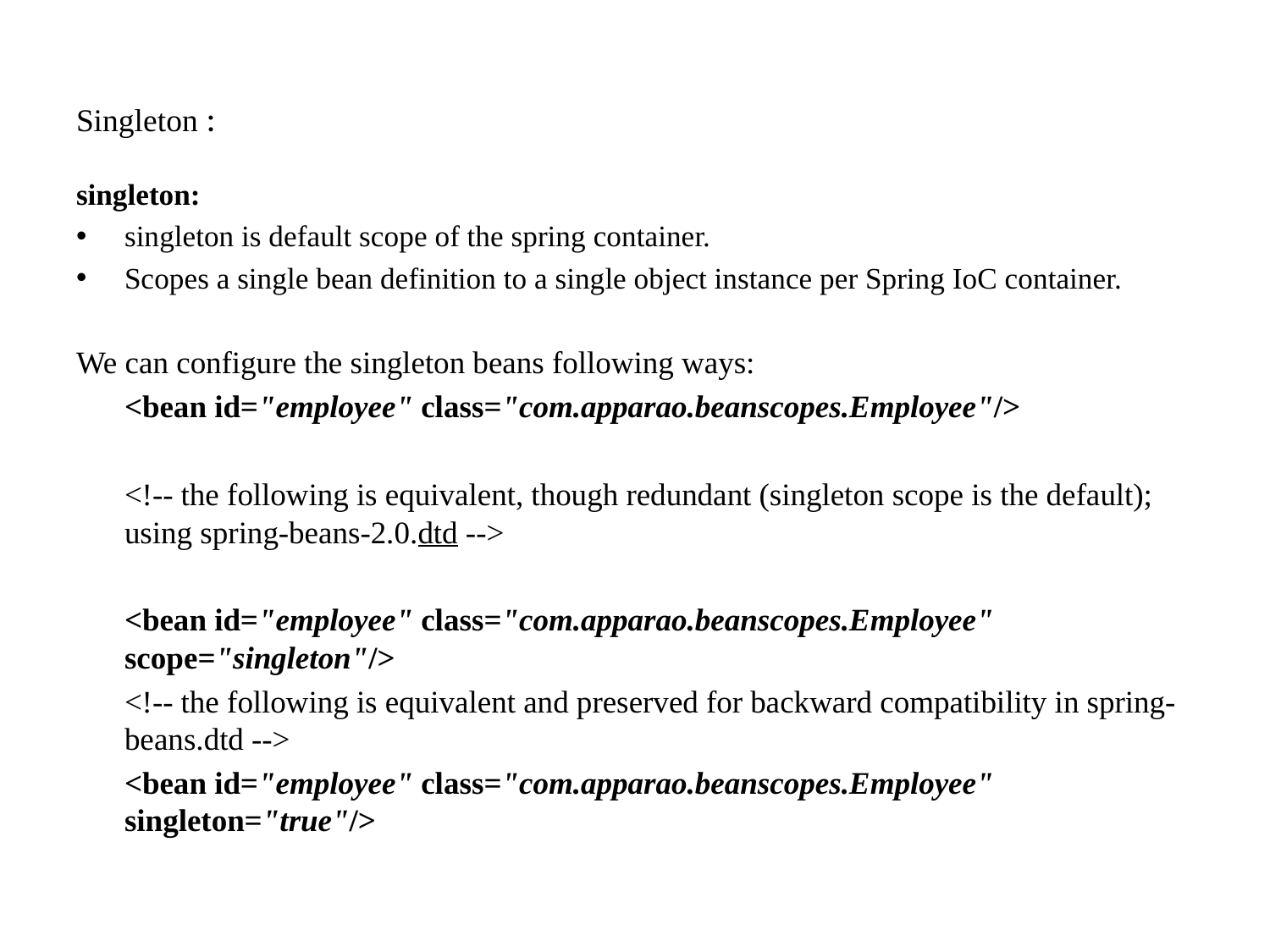

# Singleton :
singleton:
singleton is default scope of the spring container.
Scopes a single bean definition to a single object instance per Spring IoC container.

We can configure the singleton beans following ways:
	<bean id="employee" class="com.apparao.beanscopes.Employee"/>

 	<!-- the following is equivalent, though redundant (singleton scope is the default); using spring-beans-2.0.dtd -->

	<bean id="employee" class="com.apparao.beanscopes.Employee" 							scope="singleton"/>
 	<!-- the following is equivalent and preserved for backward compatibility in spring-beans.dtd -->
	<bean id="employee" class="com.apparao.beanscopes.Employee" 							singleton="true"/>